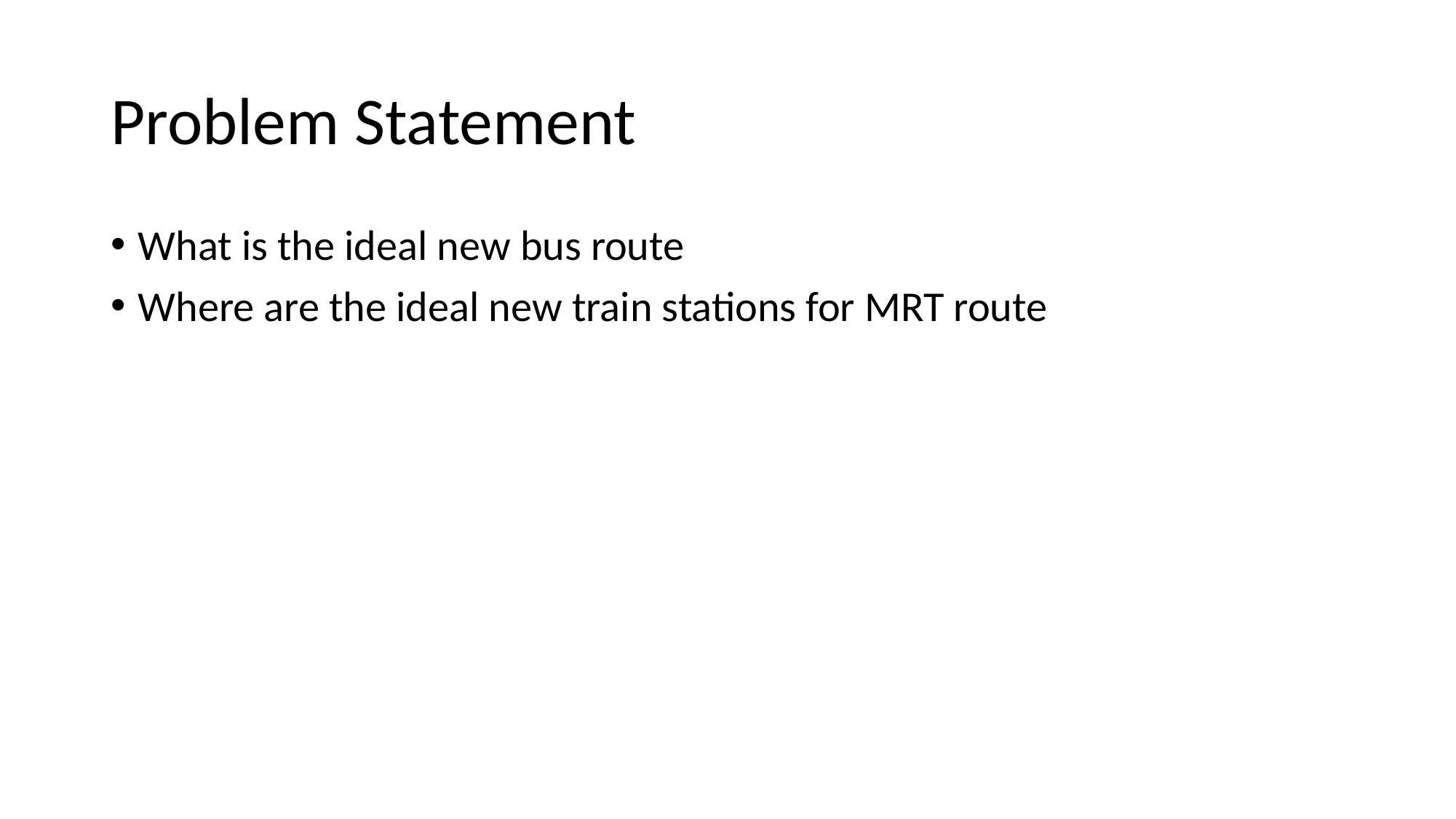

# Problem Statement
What is the ideal new bus route
Where are the ideal new train stations for MRT route